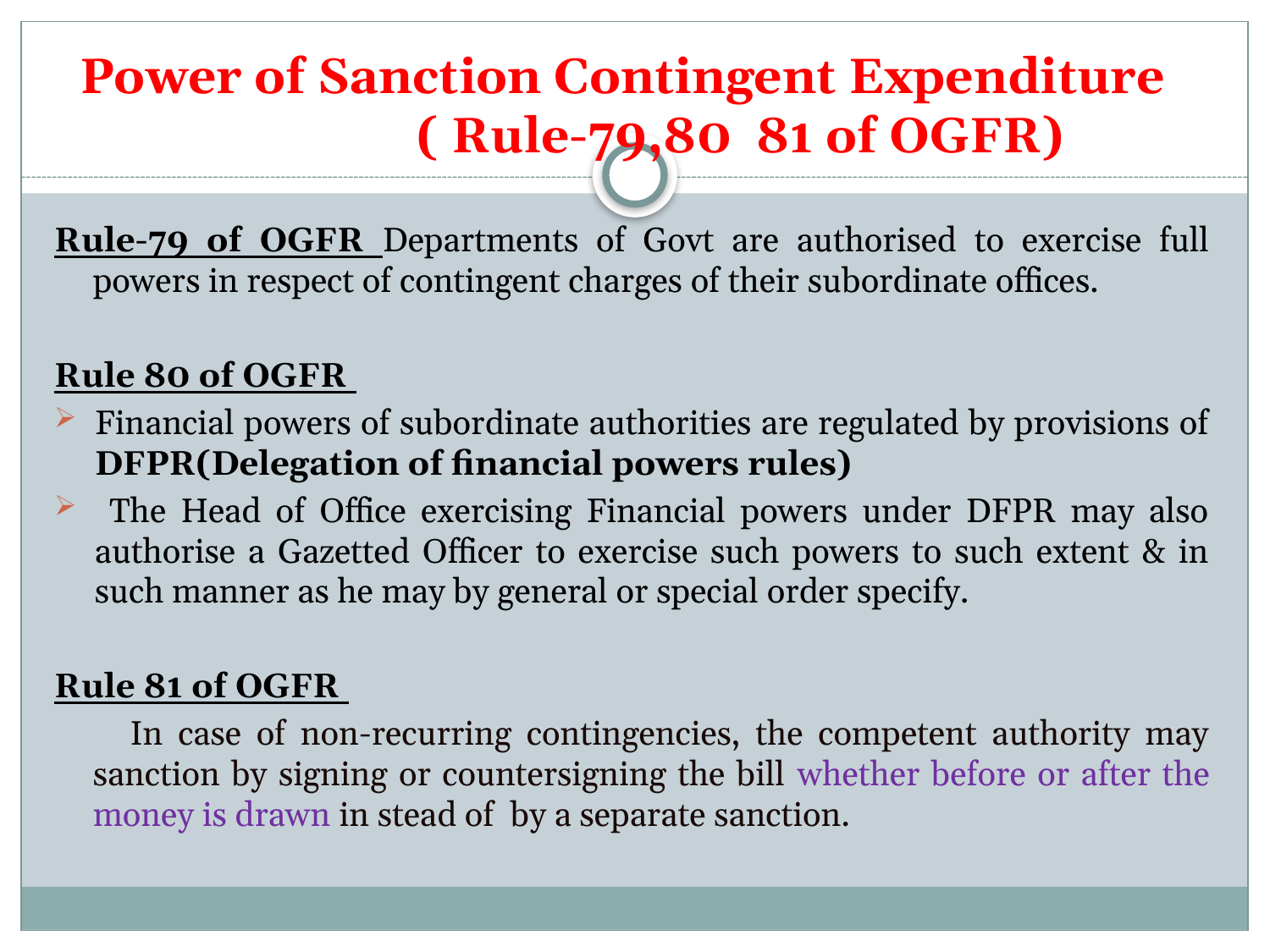

# Power of Sanction Contingent Expenditure                    ( Rule-79,80  81 of OGFR)
Rule-79 of OGFR Departments of Govt are authorised to exercise full powers in respect of contingent charges of their subordinate offices.

Rule 80 of OGFR
Financial powers of subordinate authorities are regulated by provisions of DFPR(Delegation of financial powers rules)
 The Head of Office exercising Financial powers under DFPR may also authorise a Gazetted Officer to exercise such powers to such extent & in such manner as he may by general or special order specify.

Rule 81 of OGFR
     In case of non-recurring contingencies, the competent authority may sanction by signing or countersigning the bill whether before or after the money is drawn in stead of  by a separate sanction.